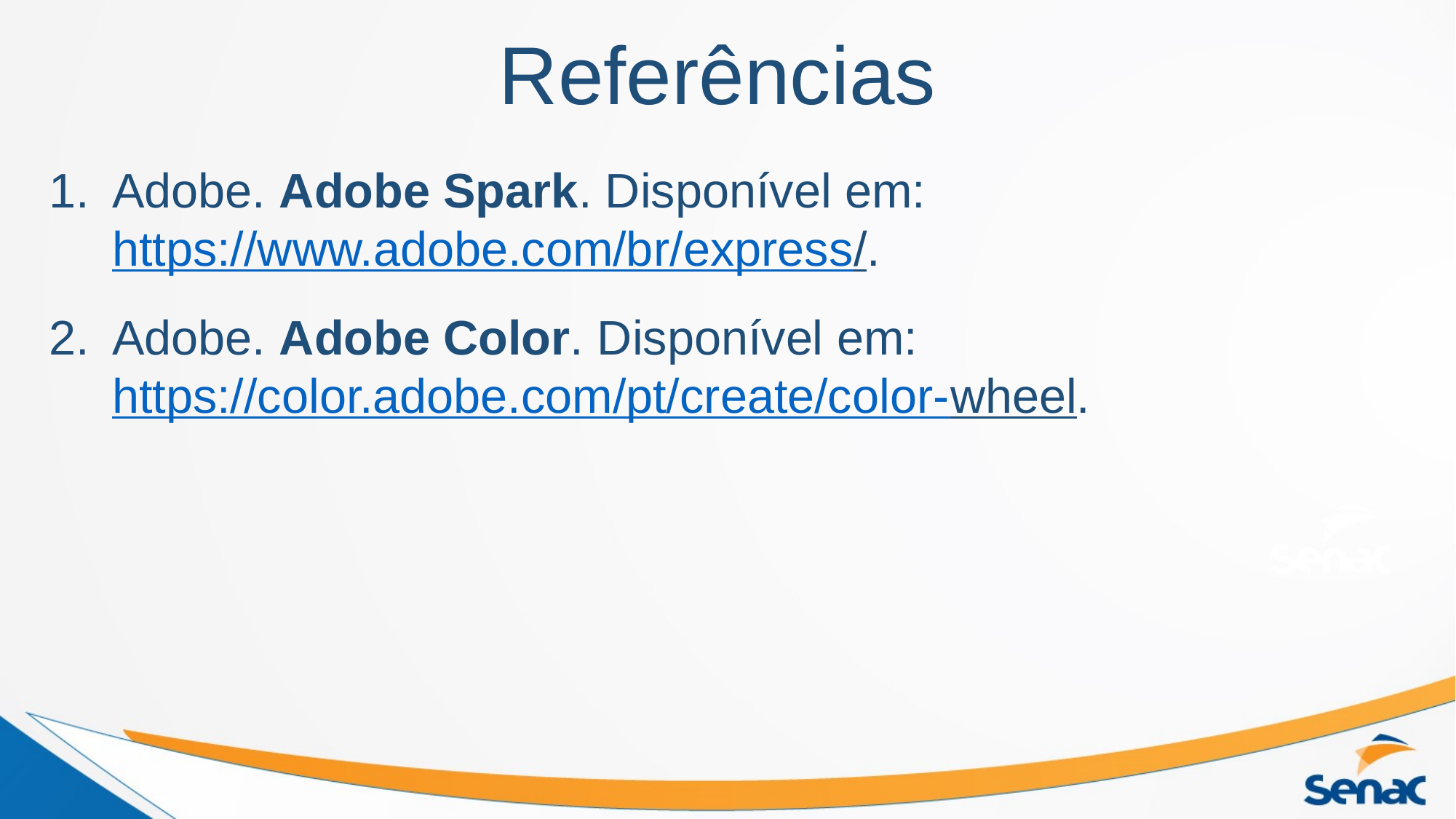

Referências
Adobe. Adobe Spark. Disponível em: https://www.adobe.com/br/express/.
Adobe. Adobe Color. Disponível em: https://color.adobe.com/pt/create/color-wheel.